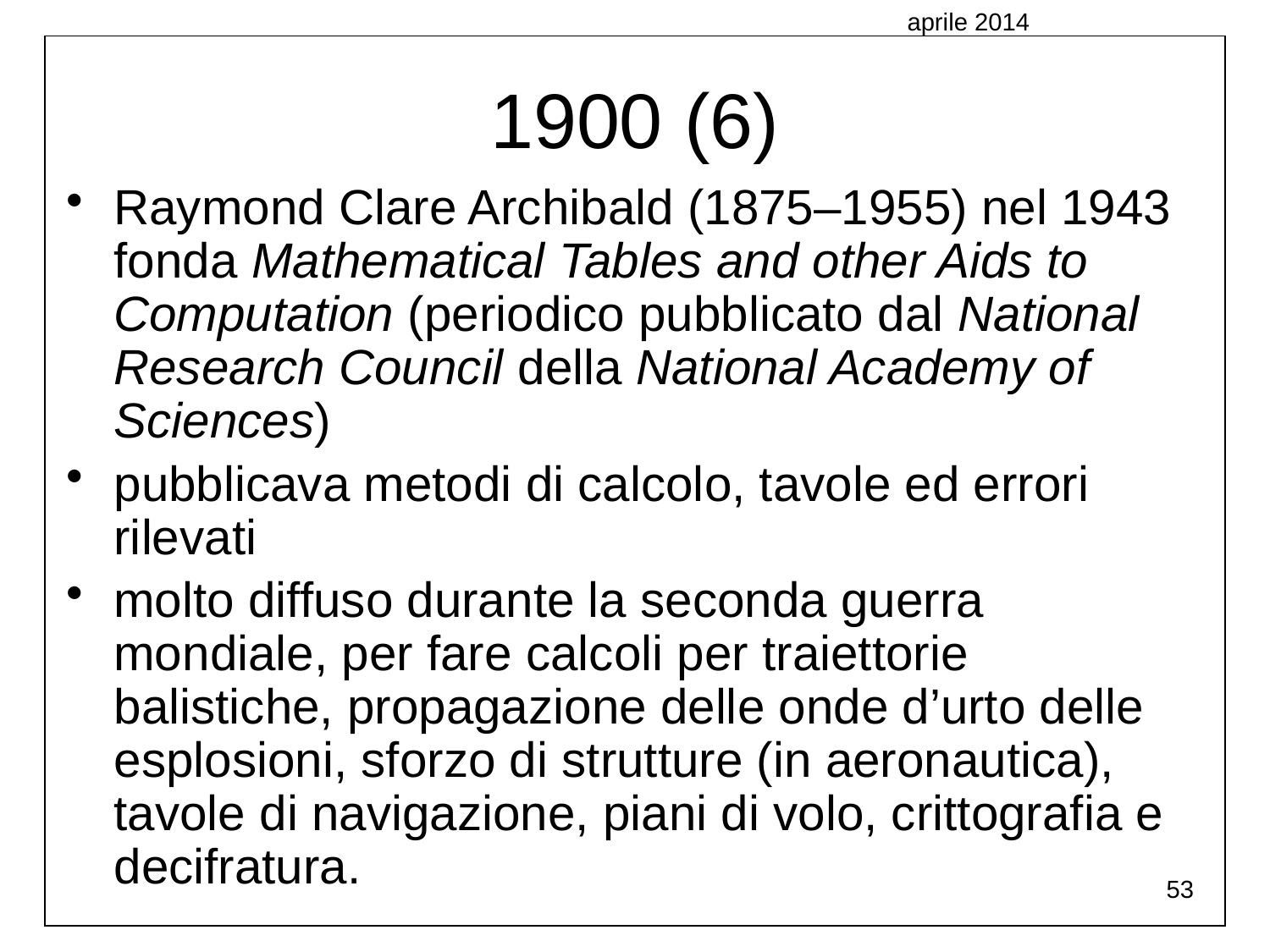

1900 (6)
aprile 2014

Raymond Clare Archibald (1875–1955) nel 1943 fonda Mathematical Tables and other Aids to Computation (periodico pubblicato dal National Research Council della National Academy of Sciences)
pubblicava metodi di calcolo, tavole ed errori rilevati
molto diffuso durante la seconda guerra mondiale, per fare calcoli per traiettorie balistiche, propagazione delle onde d’urto delle esplosioni, sforzo di strutture (in aeronautica), tavole di navigazione, piani di volo, crittografia e decifratura.
53